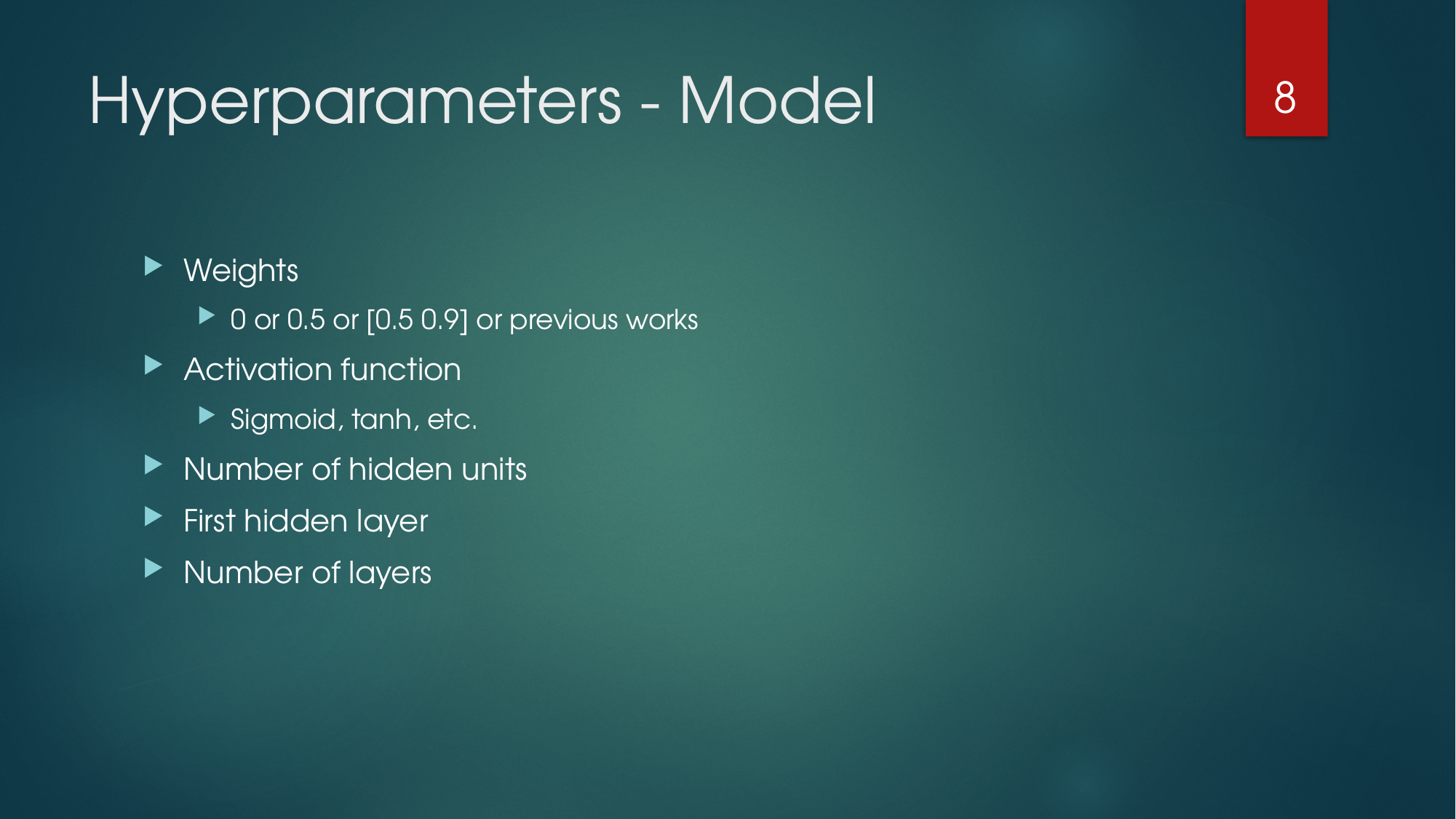

8
# Hyperparameters - Model
Weights
0 or 0.5 or [0.5 0.9] or previous works
Activation function
Sigmoid, tanh, etc.
Number of hidden units
First hidden layer
Number of layers